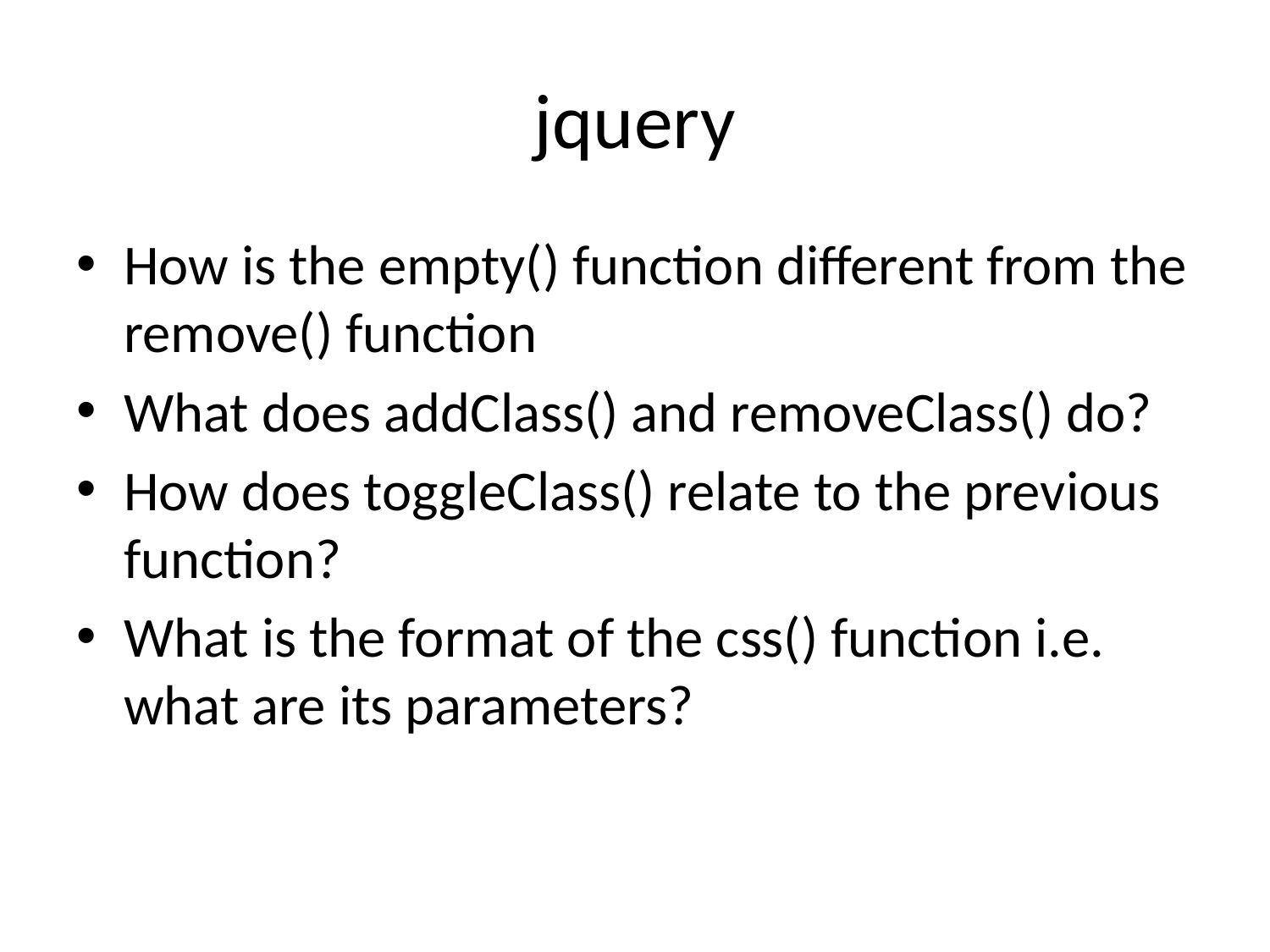

# jquery
How is the empty() function different from the remove() function
What does addClass() and removeClass() do?
How does toggleClass() relate to the previous function?
What is the format of the css() function i.e. what are its parameters?